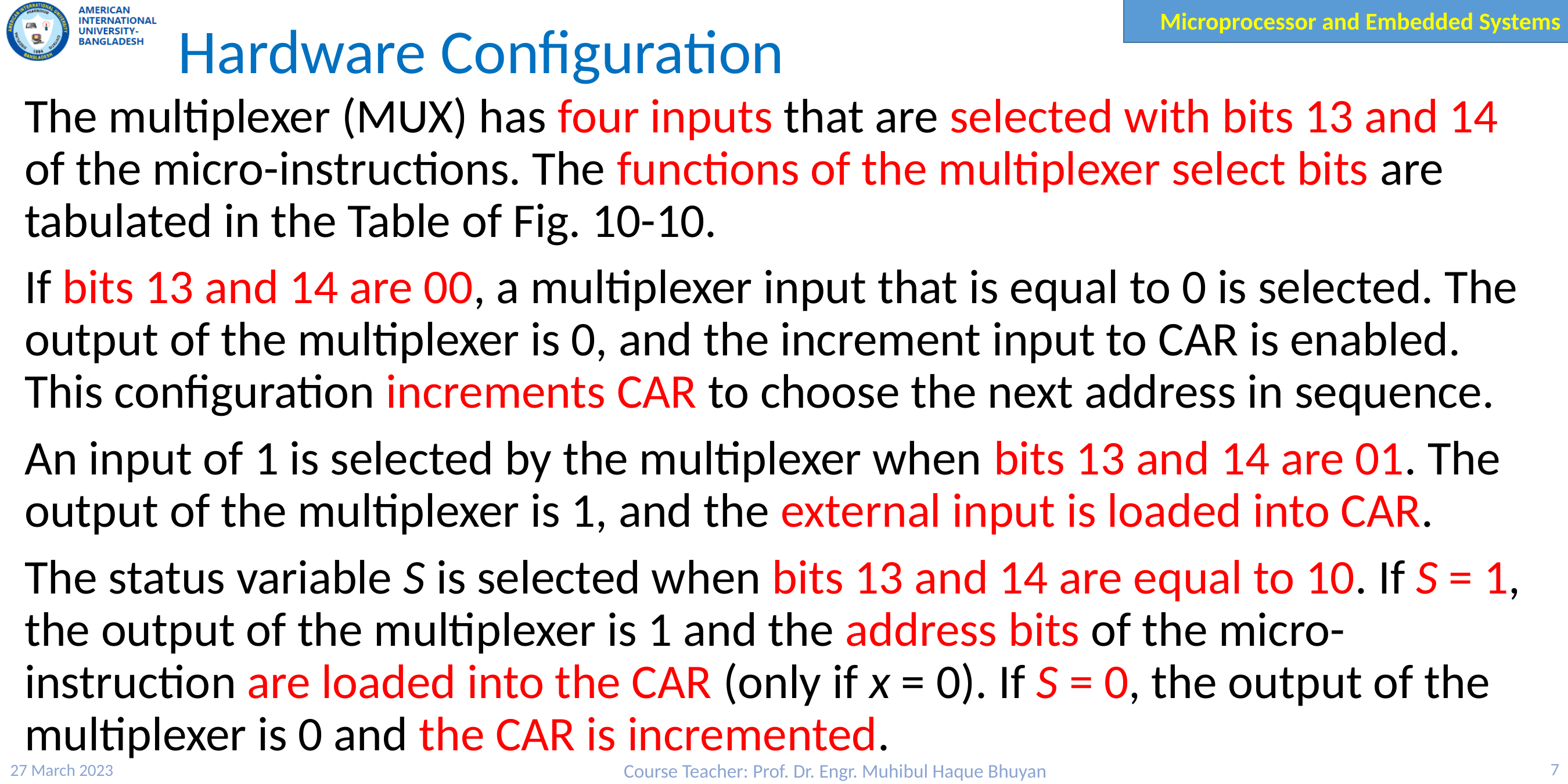

# Hardware Configuration
The multiplexer (MUX) has four inputs that are selected with bits 13 and 14 of the micro-instructions. The functions of the multiplexer select bits are tabulated in the Table of Fig. 10-10.
If bits 13 and 14 are 00, a multiplexer input that is equal to 0 is selected. The output of the multiplexer is 0, and the increment input to CAR is enabled. This configuration increments CAR to choose the next address in sequence.
An input of 1 is selected by the multiplexer when bits 13 and 14 are 01. The output of the multiplexer is 1, and the external input is loaded into CAR.
The status variable S is selected when bits 13 and 14 are equal to 10. If S = 1, the output of the multiplexer is 1 and the address bits of the micro-instruction are loaded into the CAR (only if x = 0). If S = 0, the output of the multiplexer is 0 and the CAR is incremented.
27 March 2023
Course Teacher: Prof. Dr. Engr. Muhibul Haque Bhuyan
7